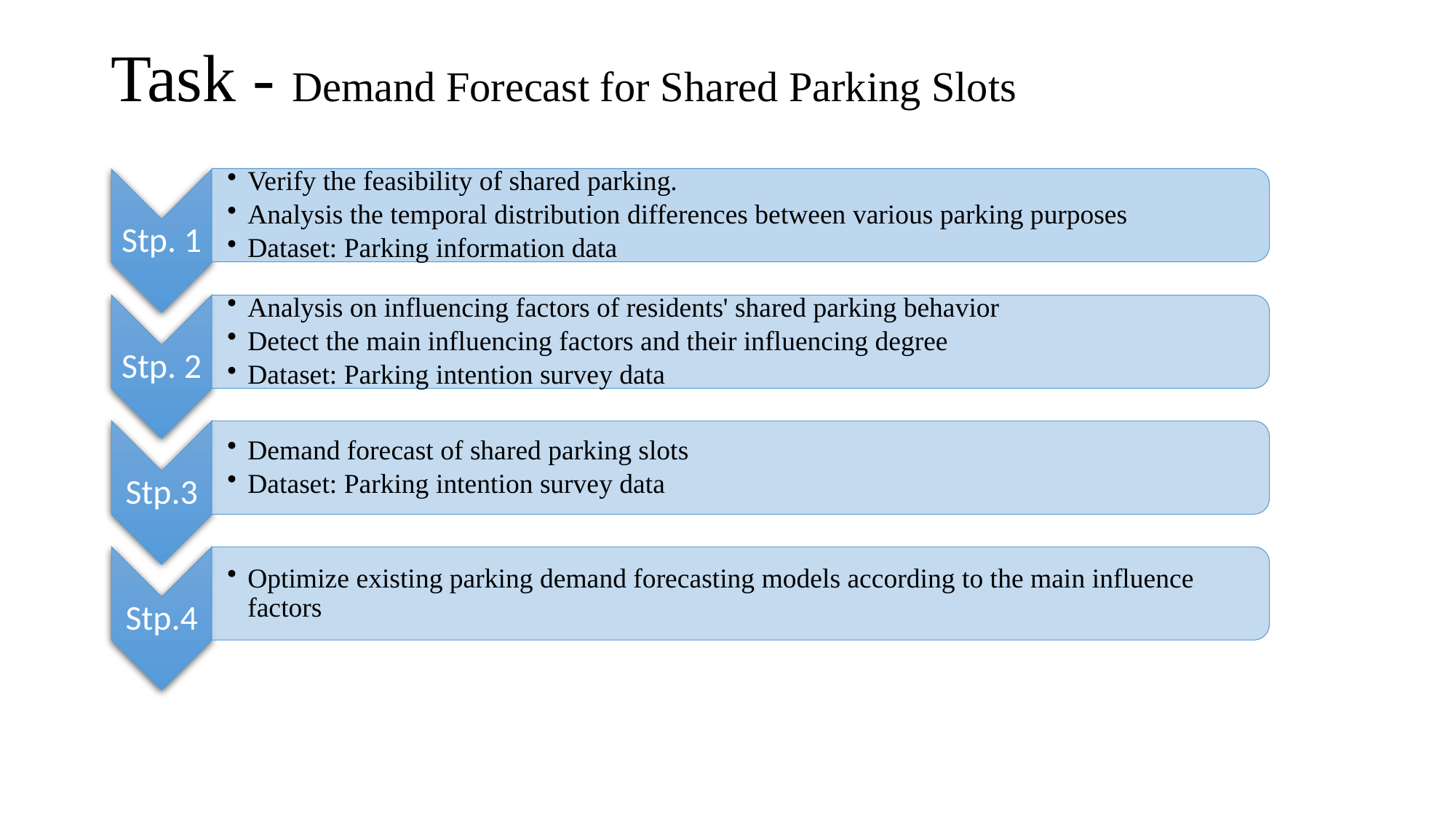

# Task - Demand Forecast for Shared Parking Slots
Stp. 1
Verify the feasibility of shared parking.
Analysis the temporal distribution differences between various parking purposes
Dataset: Parking information data
Stp. 2
Analysis on influencing factors of residents' shared parking behavior
Detect the main influencing factors and their influencing degree
Dataset: Parking intention survey data
Stp.3
Demand forecast of shared parking slots
Dataset: Parking intention survey data
Stp.4
Optimize existing parking demand forecasting models according to the main influence factors